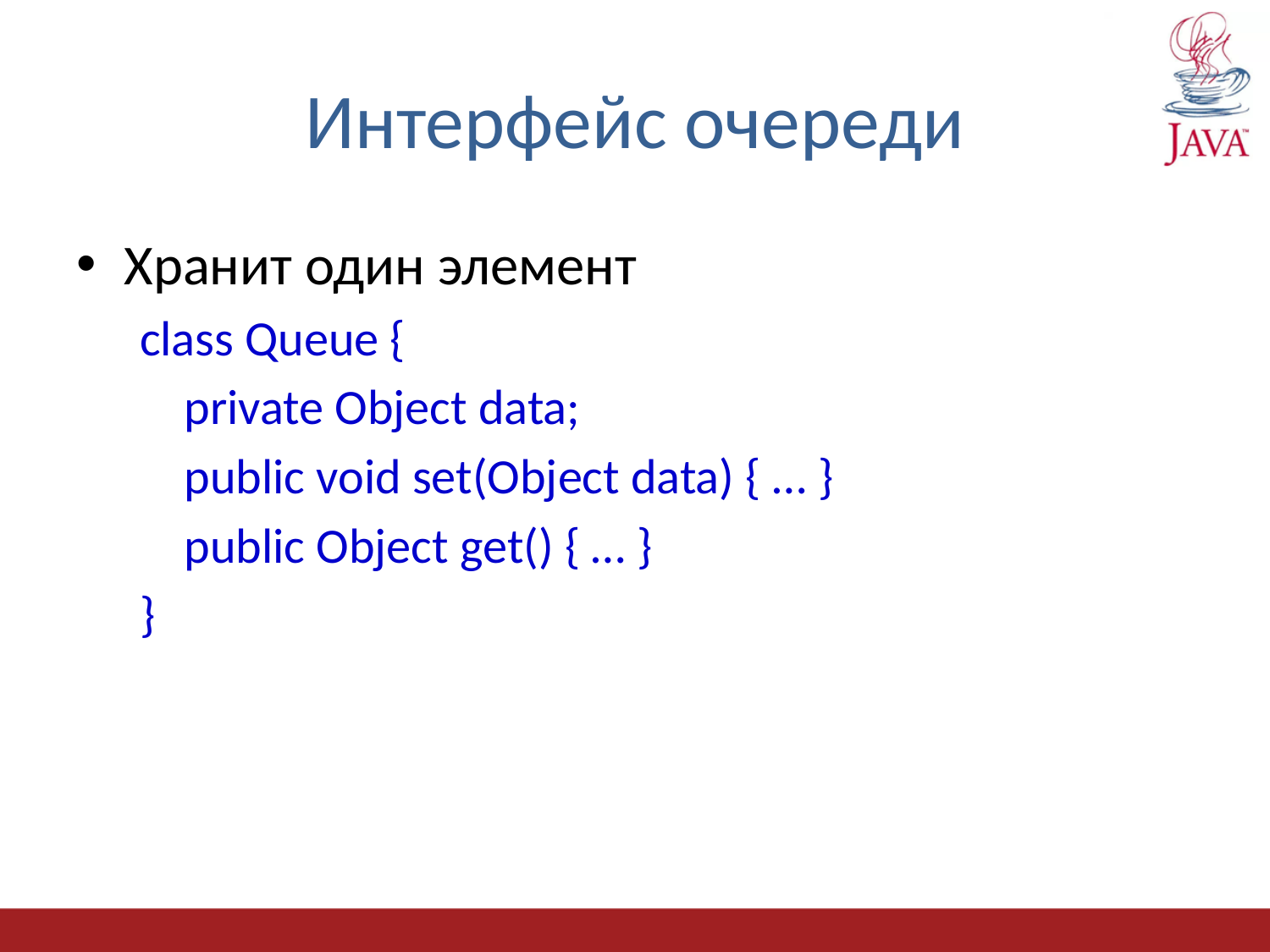

# Интерфейс очереди
Хранит один элемент
class Queue {
    private Object data;
    public void set(Object data) { … }
    public Object get() { … }
}